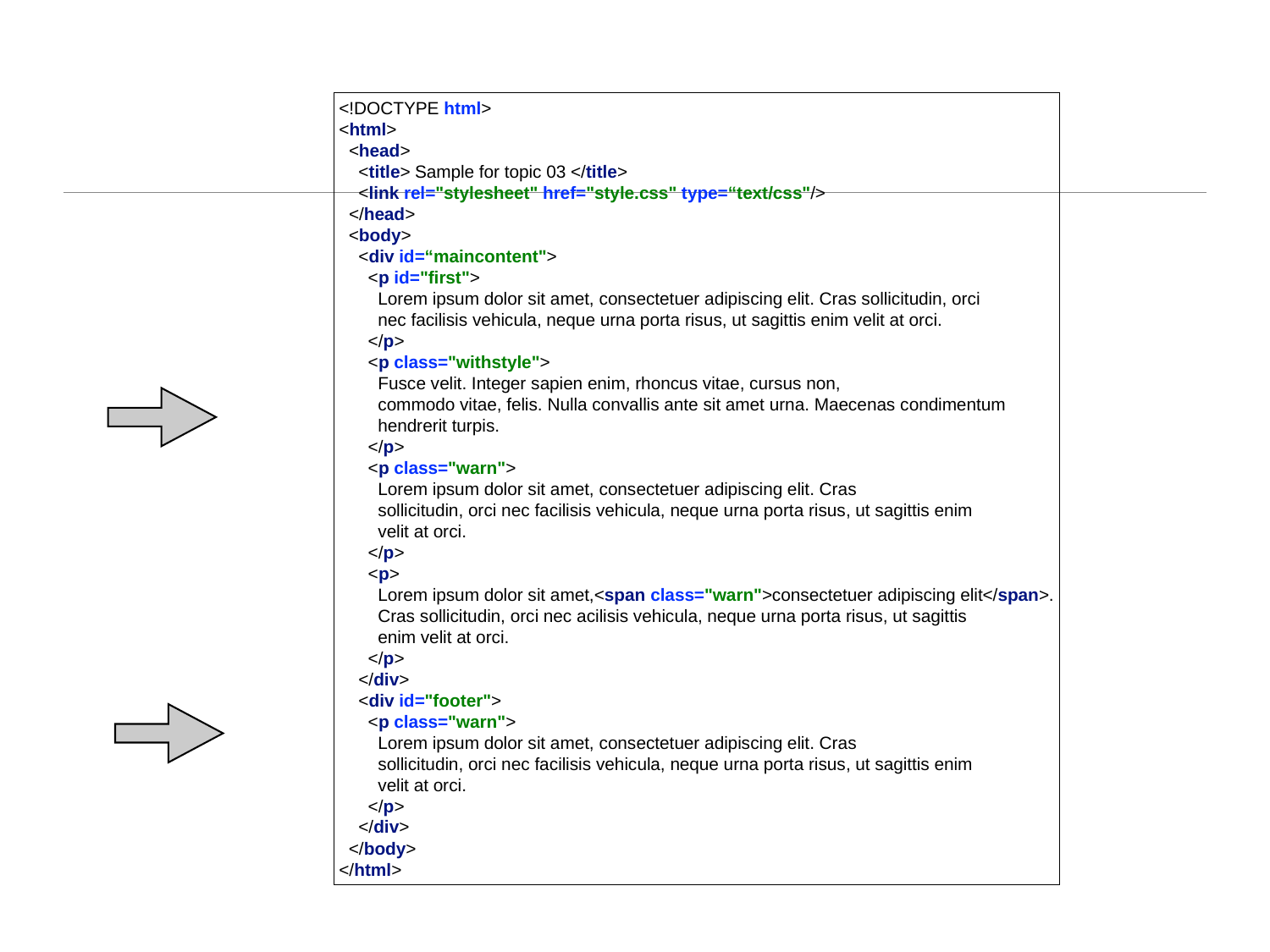

<!DOCTYPE html>
<html>
  <head>
    <title> Sample for topic 03 </title>
    <link rel="stylesheet" href="style.css" type=“text/css"/>
  </head>
  <body>
    <div id=“maincontent">
      <p id="first">
        Lorem ipsum dolor sit amet, consectetuer adipiscing elit. Cras sollicitudin, orci
        nec facilisis vehicula, neque urna porta risus, ut sagittis enim velit at orci.
      </p>
      <p class="withstyle">
        Fusce velit. Integer sapien enim, rhoncus vitae, cursus non,
        commodo vitae, felis. Nulla convallis ante sit amet urna. Maecenas condimentum
        hendrerit turpis.
      </p>
      <p class="warn">
        Lorem ipsum dolor sit amet, consectetuer adipiscing elit. Cras
        sollicitudin, orci nec facilisis vehicula, neque urna porta risus, ut sagittis enim
        velit at orci.
      </p>
      <p>
        Lorem ipsum dolor sit amet,<span class="warn">consectetuer adipiscing elit</span>.
        Cras sollicitudin, orci nec acilisis vehicula, neque urna porta risus, ut sagittis
        enim velit at orci.
      </p>
    </div>
    <div id="footer">
      <p class="warn">
        Lorem ipsum dolor sit amet, consectetuer adipiscing elit. Cras
        sollicitudin, orci nec facilisis vehicula, neque urna porta risus, ut sagittis enim
        velit at orci.
      </p>
    </div>
  </body>
</html>

19